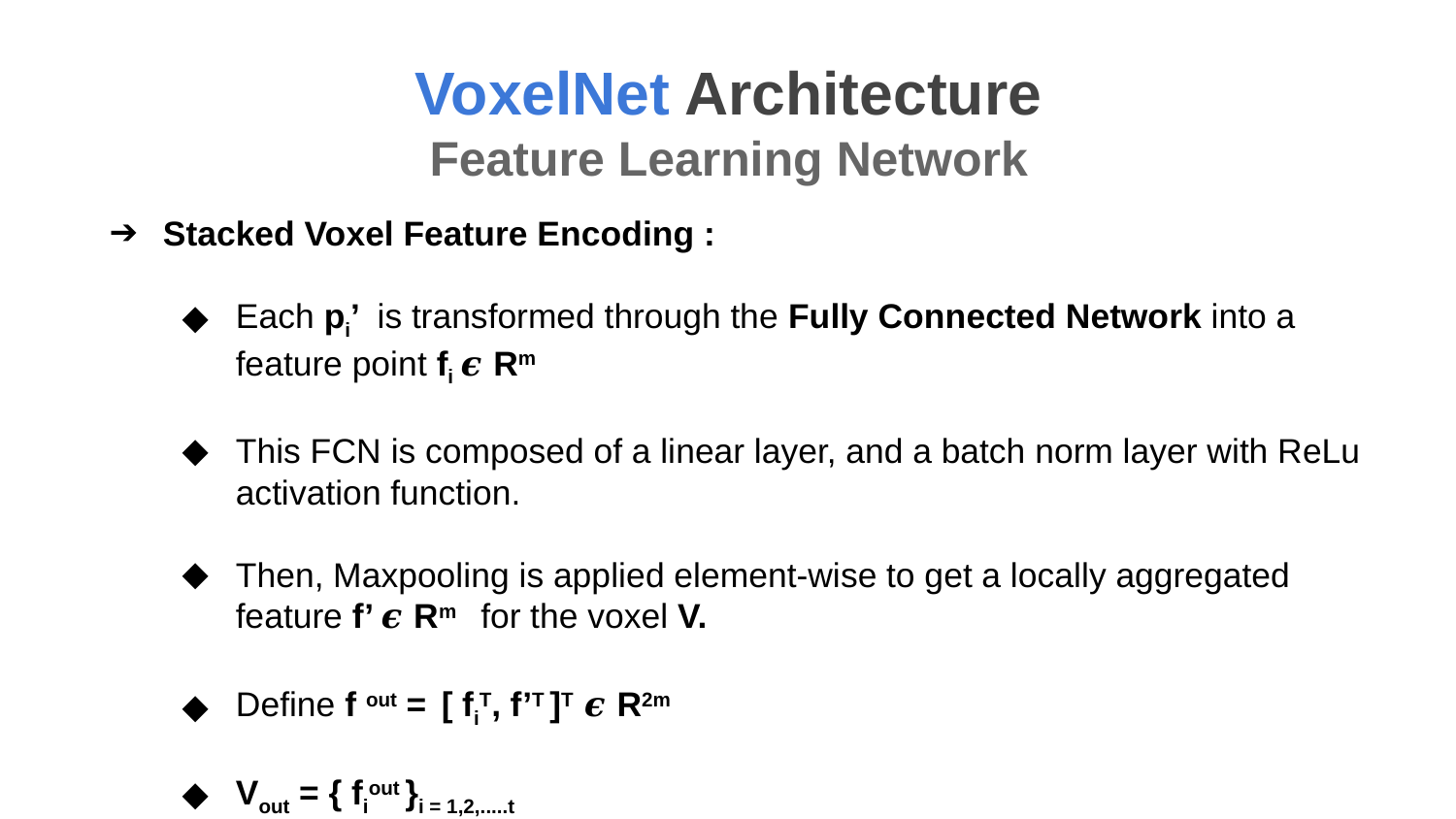

VoxelNet Architecture
Feature Learning Network
Stacked Voxel Feature Encoding :

Each pi’  is transformed through the Fully Connected Network into a feature point fi 𝝐 Rm

This FCN is composed of a linear layer, and a batch norm layer with ReLu activation function.

Then, Maxpooling is applied element-wise to get a locally aggregated feature f’ 𝝐 Rm   for the voxel V.

Define f out =  [ fiT, f’T ]T 𝝐 R2m

Vout = { fiout }i = 1,2,.....t